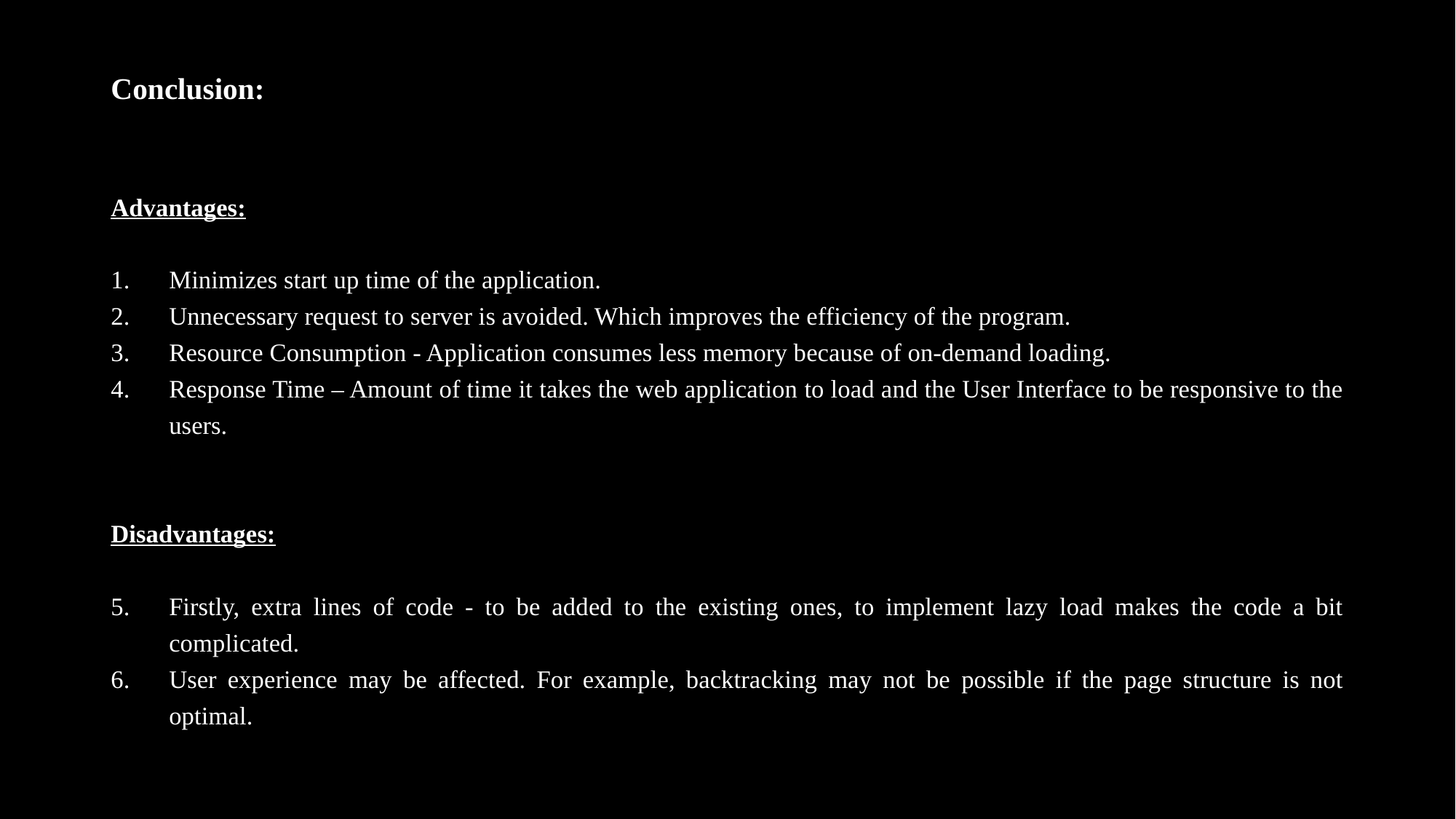

Conclusion:

Advantages:

Minimizes start up time of the application.
Unnecessary request to server is avoided. Which improves the efficiency of the program.
Resource Consumption - Application consumes less memory because of on-demand loading.
Response Time – Amount of time it takes the web application to load and the User Interface to be responsive to the users.

Disadvantages:

Firstly, extra lines of code - to be added to the existing ones, to implement lazy load makes the code a bit complicated.
User experience may be affected. For example, backtracking may not be possible if the page structure is not optimal.